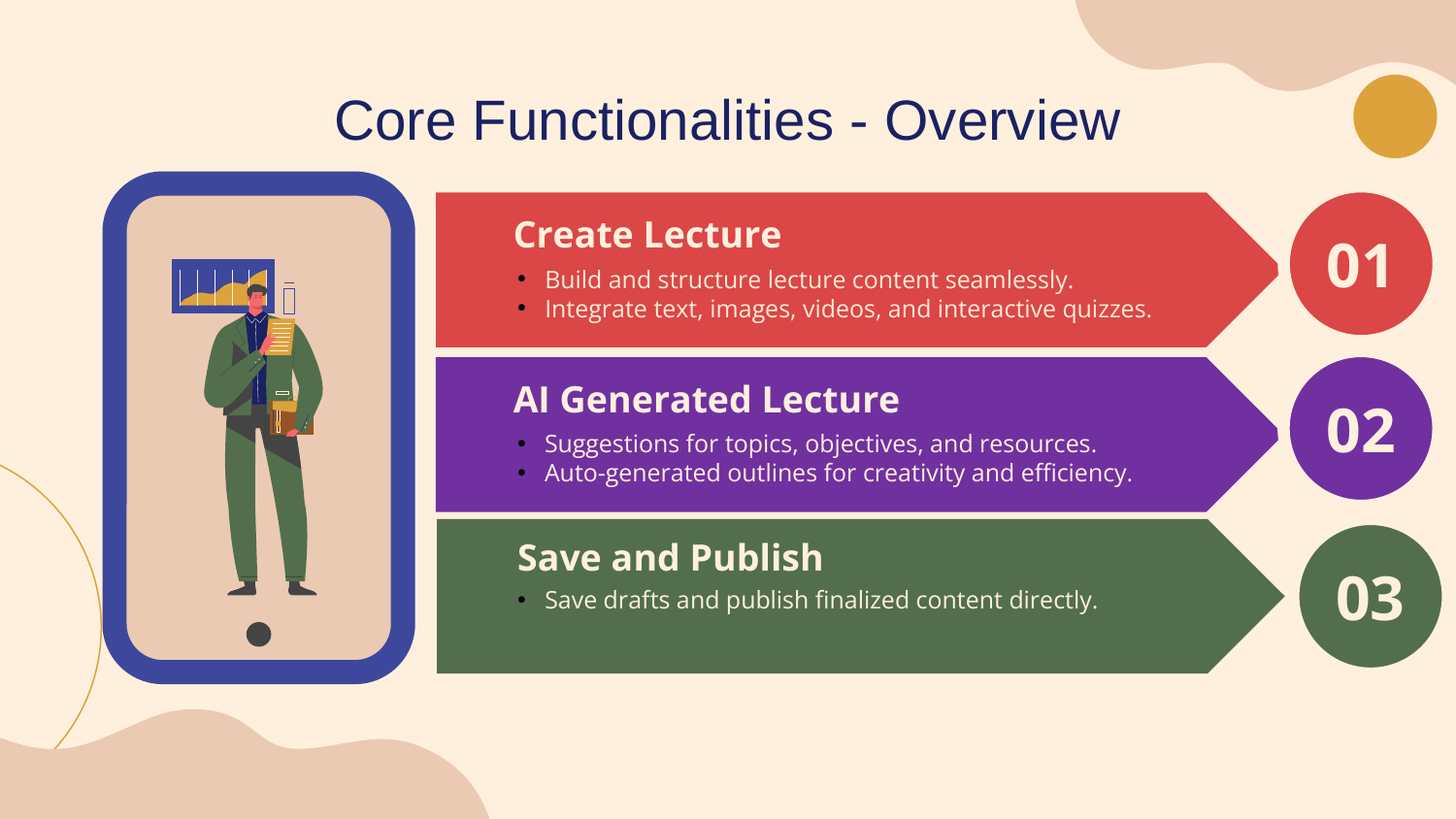

# Core Functionalities - Overview

01

Create Lecture

Build and structure lecture content seamlessly.
Integrate text, images, videos, and interactive quizzes.

02

AI Generated Lecture

Suggestions for topics, objectives, and resources.
Auto-generated outlines for creativity and efficiency.

03
Save and Publish
Save drafts and publish finalized content directly.